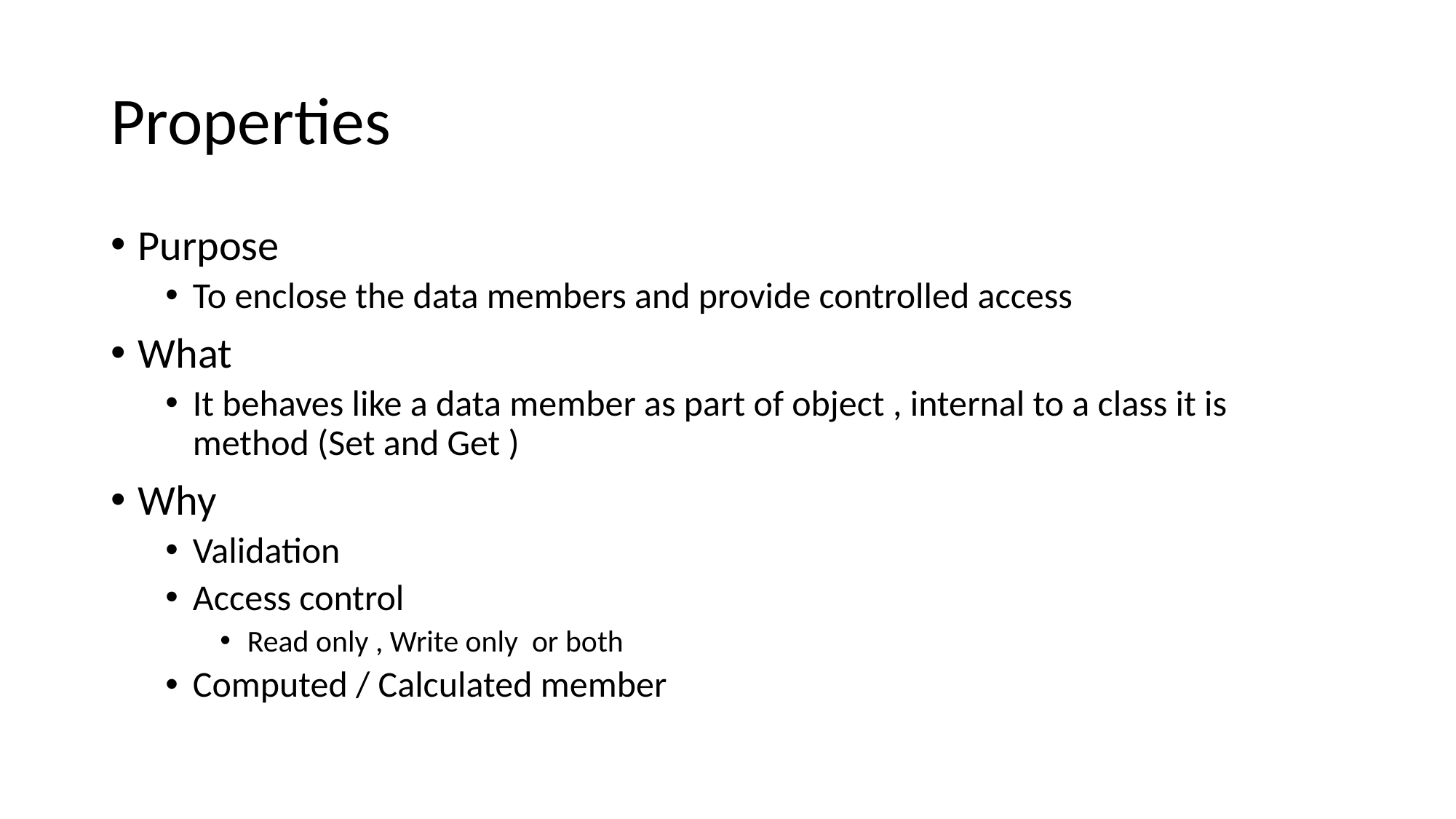

# Properties
Purpose
To enclose the data members and provide controlled access
What
It behaves like a data member as part of object , internal to a class it is method (Set and Get )
Why
Validation
Access control
Read only , Write only  or both
Computed / Calculated member